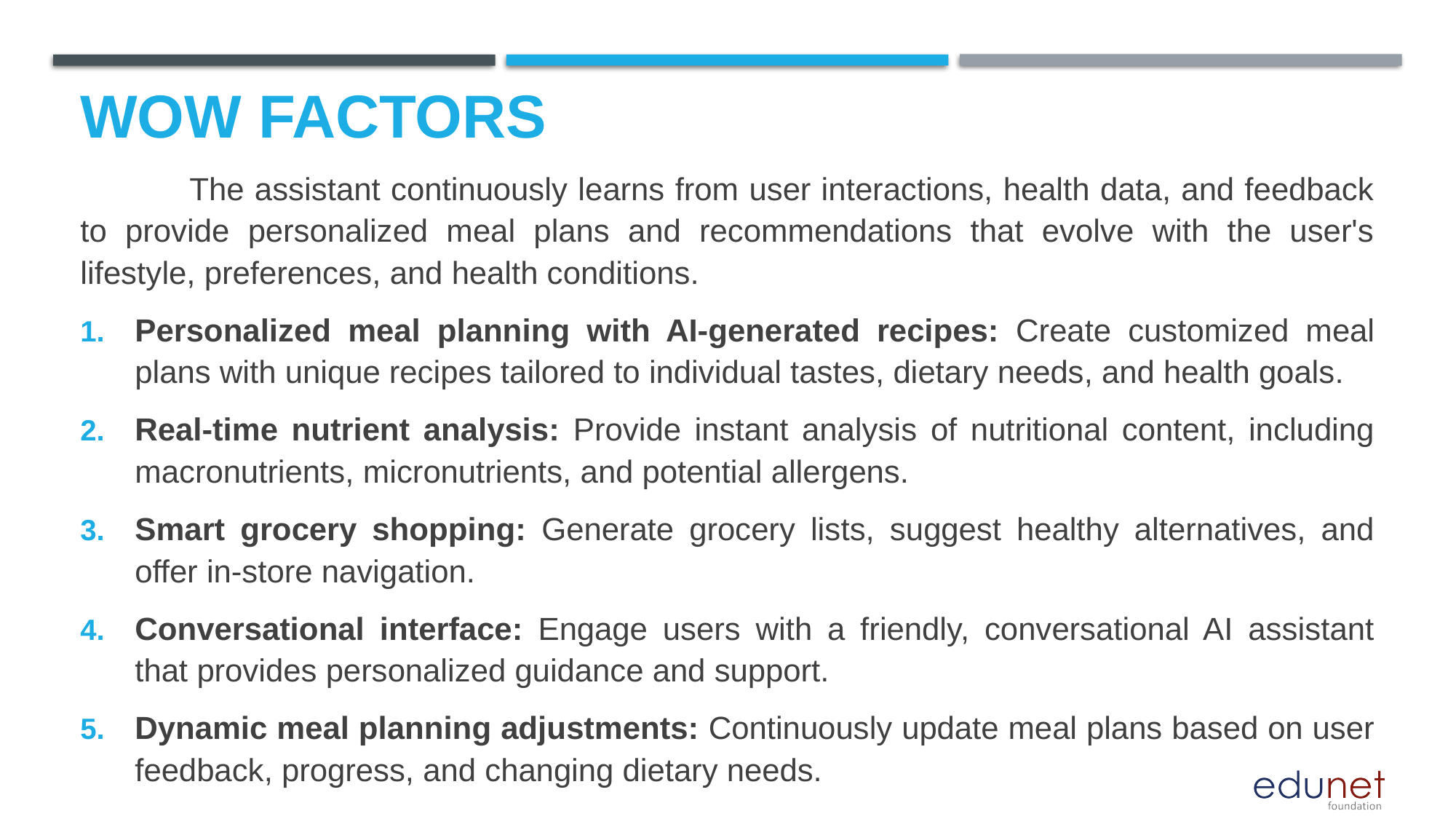

# Wow factors
	The assistant continuously learns from user interactions, health data, and feedback to provide personalized meal plans and recommendations that evolve with the user's lifestyle, preferences, and health conditions.
Personalized meal planning with AI-generated recipes: Create customized meal plans with unique recipes tailored to individual tastes, dietary needs, and health goals.
Real-time nutrient analysis: Provide instant analysis of nutritional content, including macronutrients, micronutrients, and potential allergens.
Smart grocery shopping: Generate grocery lists, suggest healthy alternatives, and offer in-store navigation.
Conversational interface: Engage users with a friendly, conversational AI assistant that provides personalized guidance and support.
Dynamic meal planning adjustments: Continuously update meal plans based on user feedback, progress, and changing dietary needs.